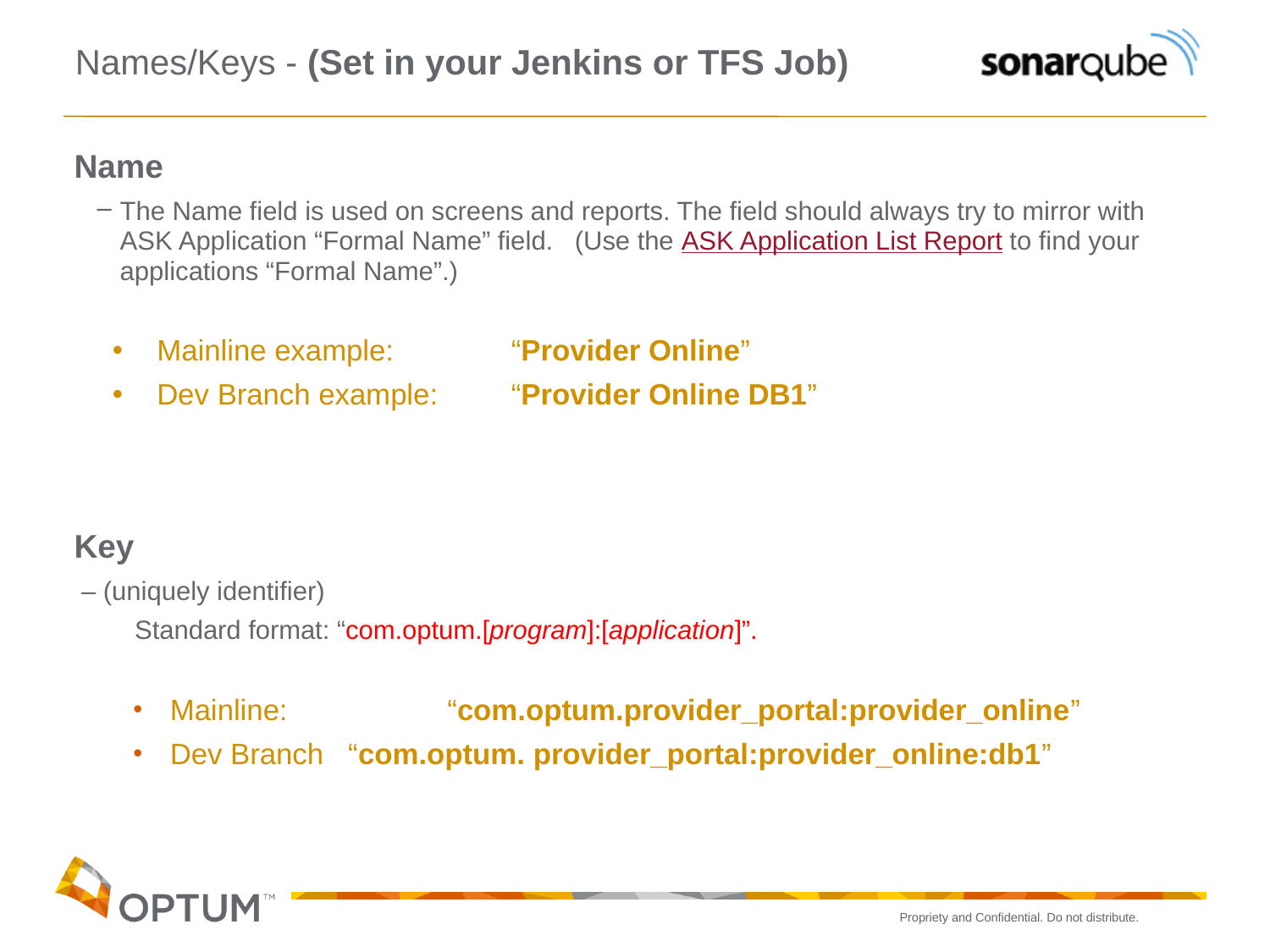

Names/Keys - (Set in your Jenkins or TFS Job)

Name
The Name field is used on screens and reports. The field should always try to mirror with ASK Application “Formal Name” field.   (Use the ASK Application List Report to find your applications “Formal Name”.)

Mainline example:		“Provider Online”
Dev Branch example:	“Provider Online DB1”

Key
 – (uniquely identifier)
Standard format: “com.optum.[program]:[application]”.

Mainline:  	     “com.optum.provider_portal:provider_online”
Dev Branch   “com.optum. provider_portal:provider_online:db1”